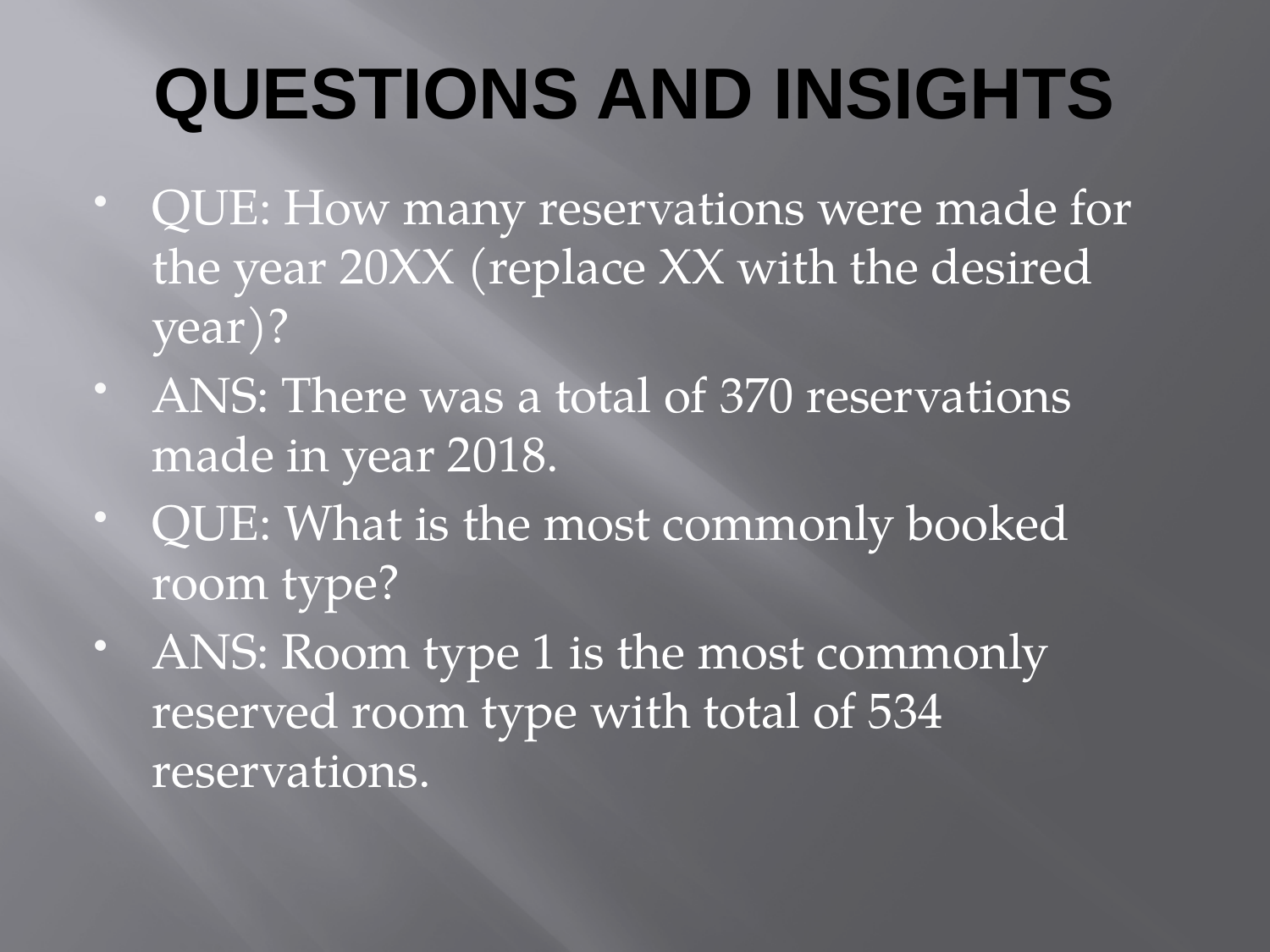

# QUESTIONS AND INSIGHTS
QUE: How many reservations were made for the year 20XX (replace XX with the desired year)?
ANS: There was a total of 370 reservations made in year 2018.
QUE: What is the most commonly booked room type?
ANS: Room type 1 is the most commonly reserved room type with total of 534 reservations.